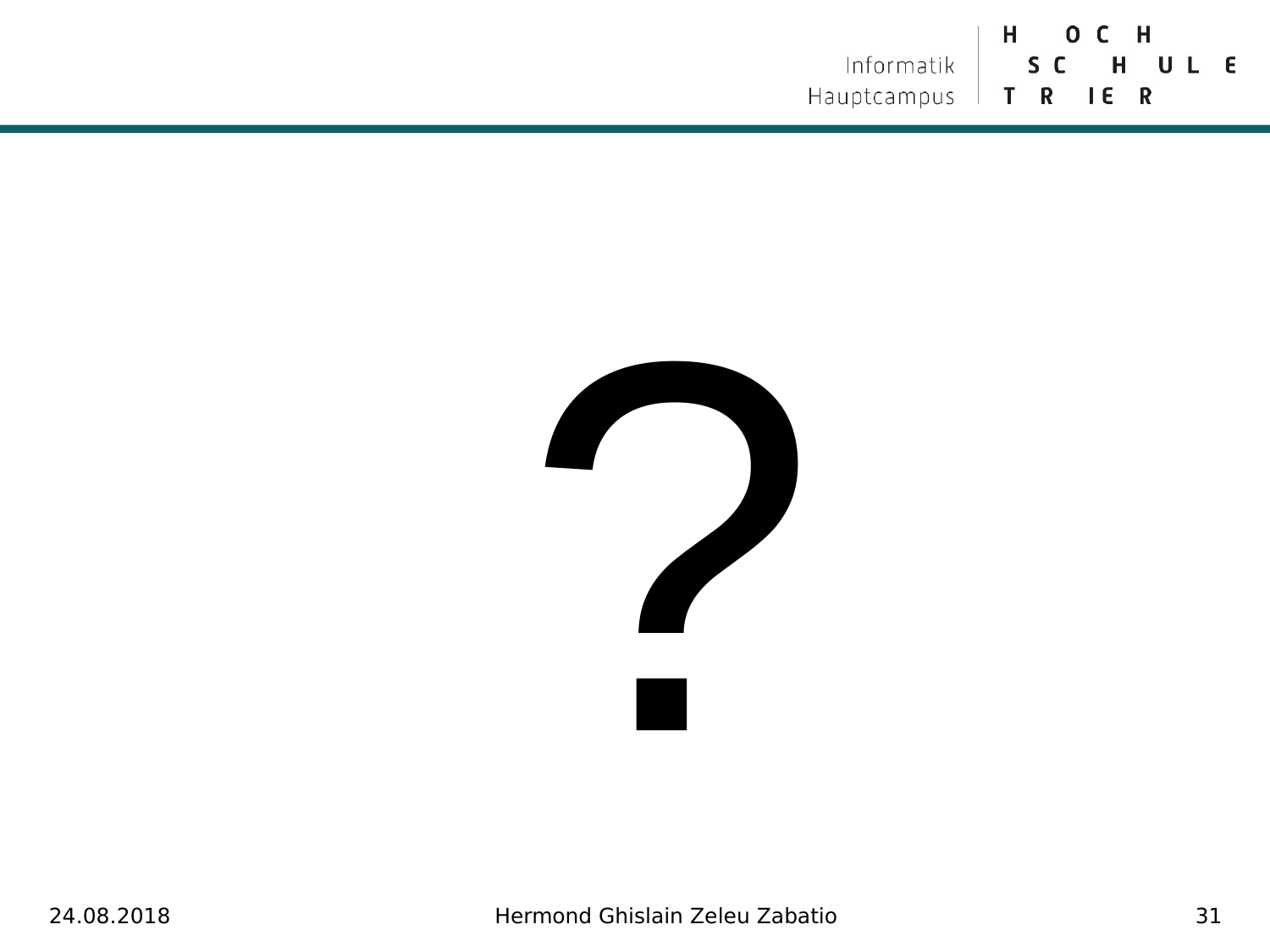

#

?

24.08.2018
Hermond Ghislain Zeleu Zabatio
31